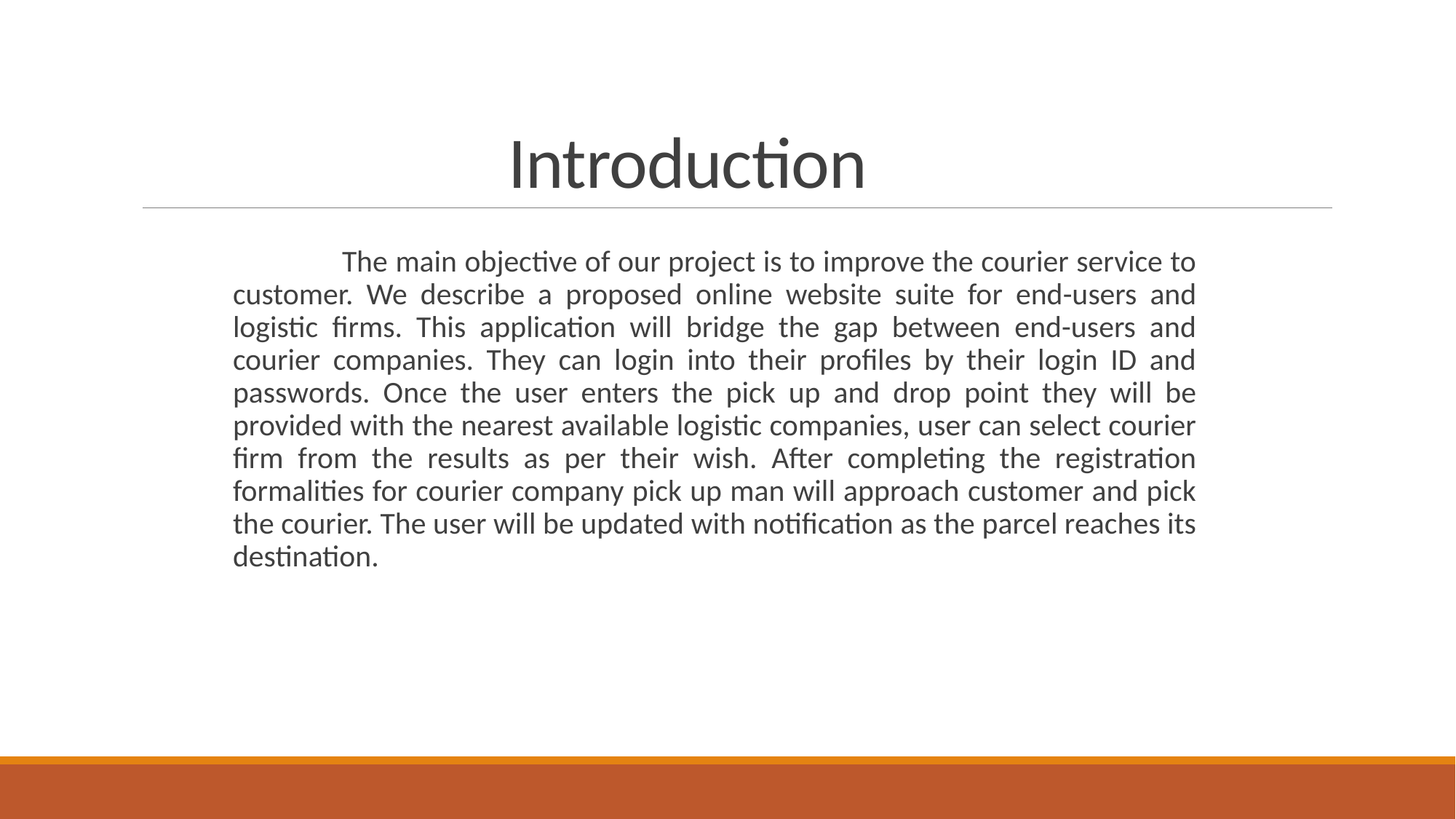

# Introduction
	The main objective of our project is to improve the courier service to customer. We describe a proposed online website suite for end-users and logistic firms. This application will bridge the gap between end-users and courier companies. They can login into their profiles by their login ID and passwords. Once the user enters the pick up and drop point they will be provided with the nearest available logistic companies, user can select courier firm from the results as per their wish. After completing the registration formalities for courier company pick up man will approach customer and pick the courier. The user will be updated with notification as the parcel reaches its destination.